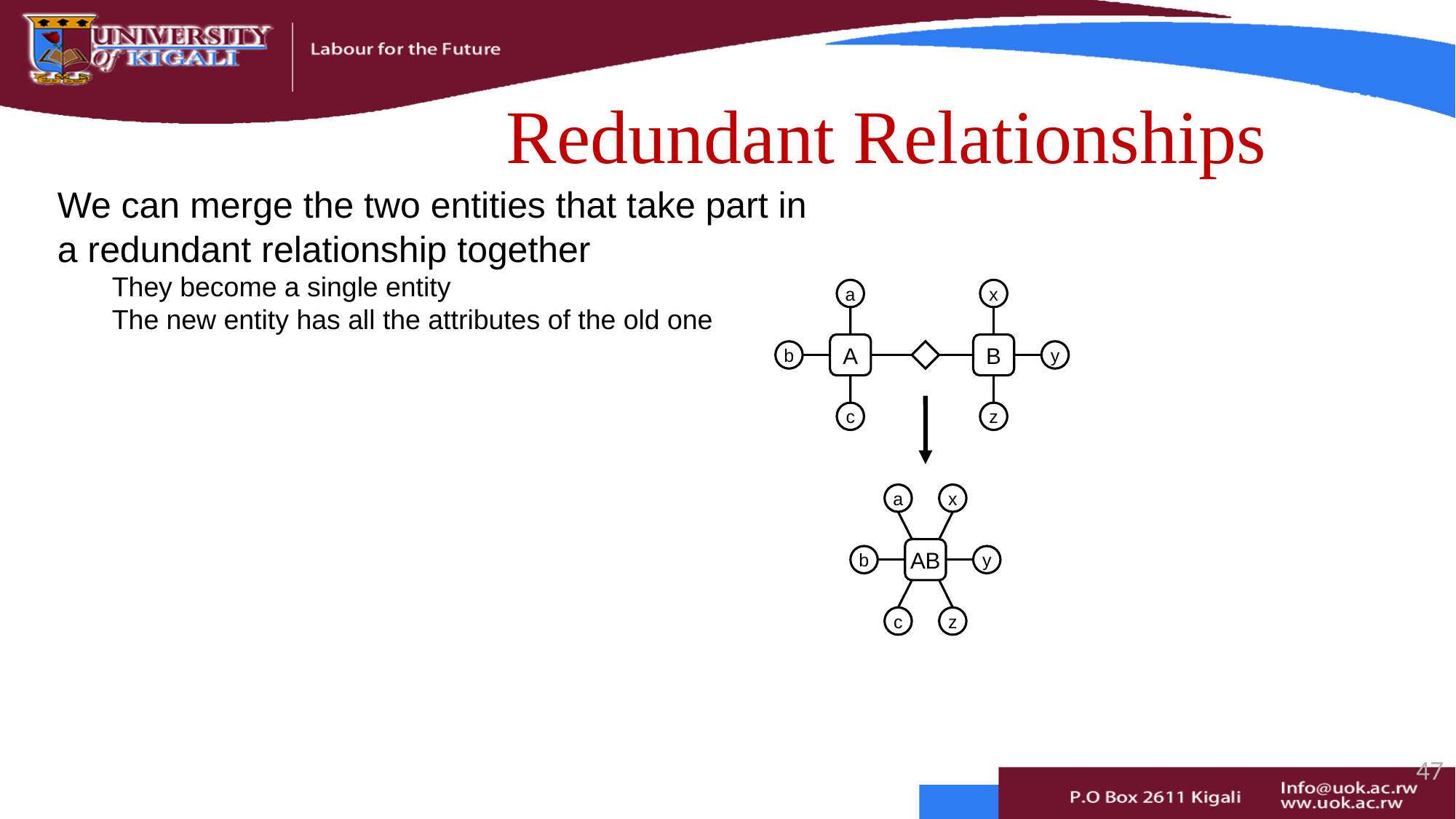

# Redundant Relationships
We can merge the two entities that take part in a redundant relationship together
They become a single entity
The new entity has all the attributes of the old one
a
x
A
B
b

y

c
z
a
x
AB
b
y
c
z
47